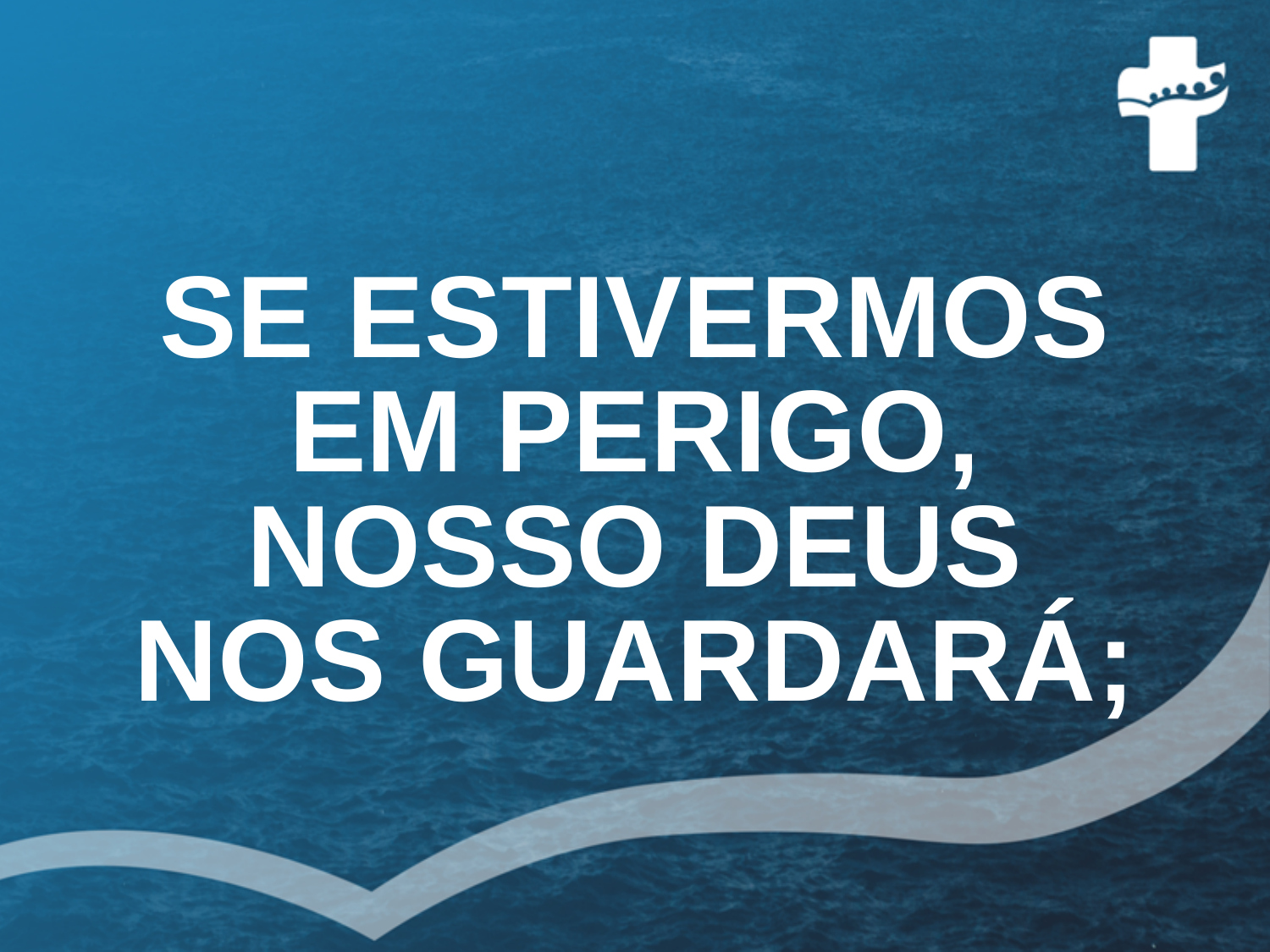

# SE ESTIVERMOS EM PERIGO, NOSSO DEUS NOS GUARDARÁ;